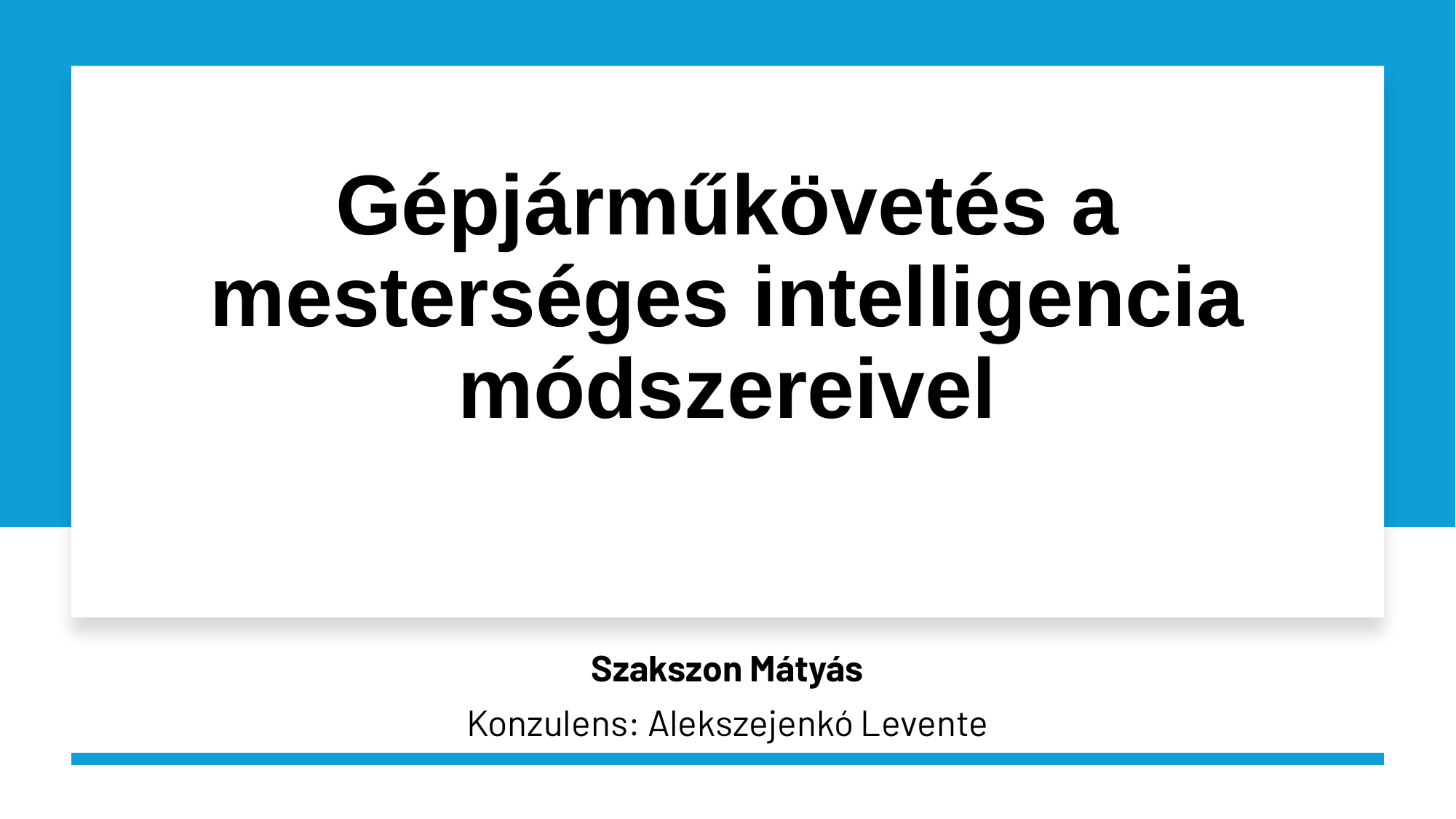

# Gépjárműkövetés a mesterséges intelligencia módszereivel
Szakszon Mátyás
Konzulens: Alekszejenkó Levente